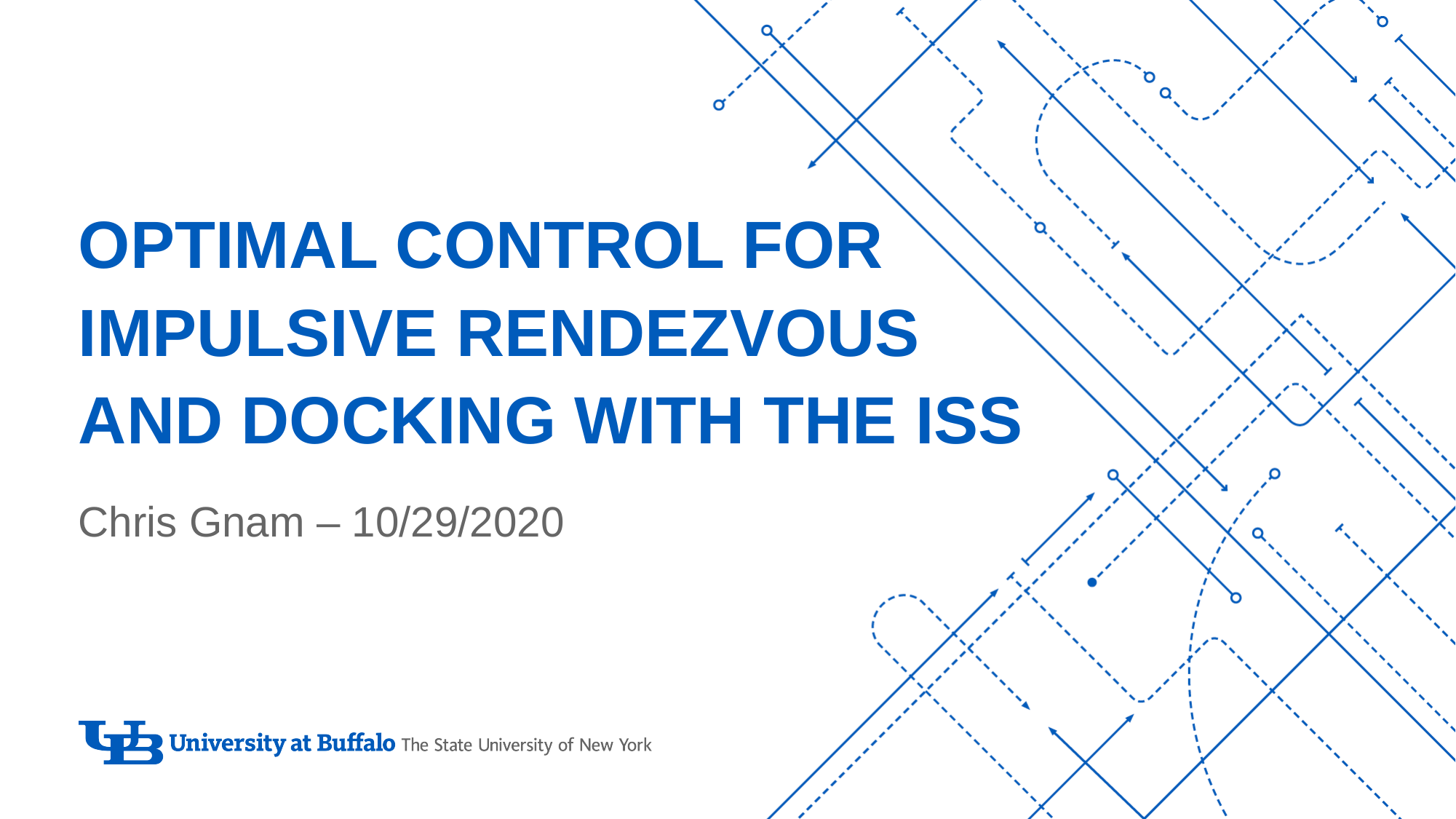

# Optimal Control for Impulsive Rendezvous and Docking with the ISS
Chris Gnam – 10/29/2020